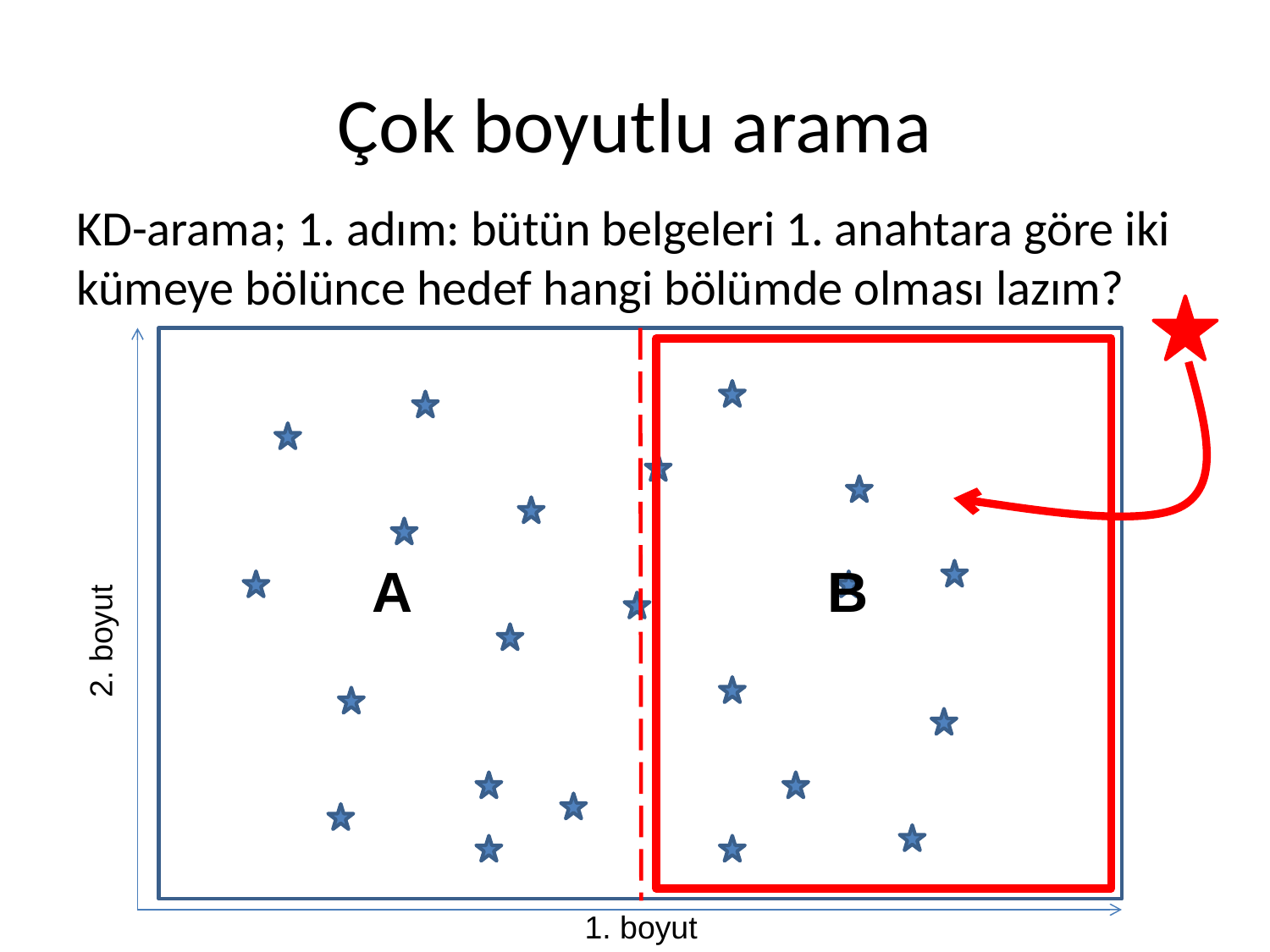

# Çok boyutlu arama
KD-arama; 1. adım: bütün belgeleri 1. anahtara göre iki kümeye bölünce hedef hangi bölümde olması lazım?

A
B

2. boyut

1. boyut